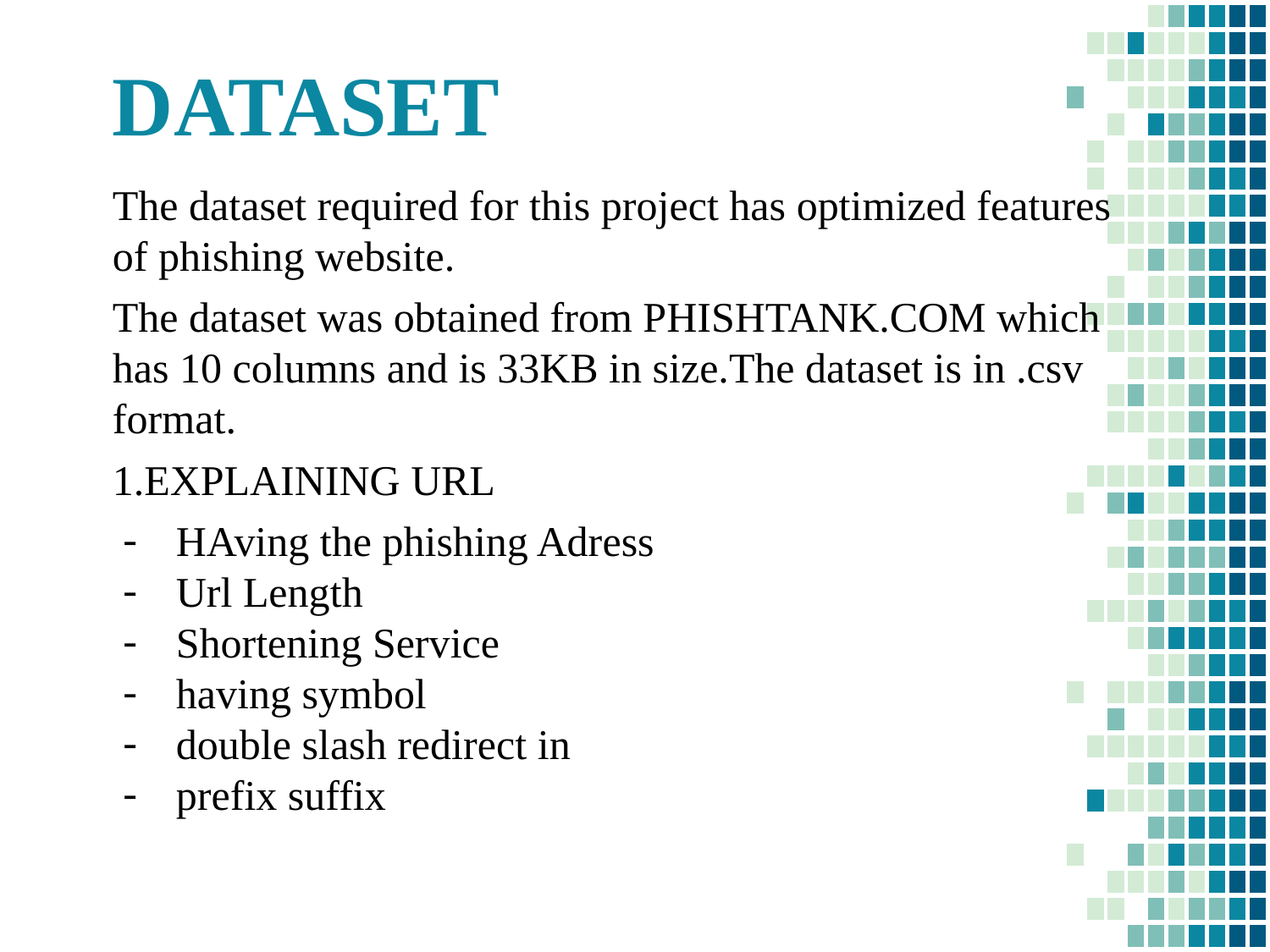

# DATASET
The dataset required for this project has optimized features of phishing website.
The dataset was obtained from PHISHTANK.COM which has 10 columns and is 33KB in size.The dataset is in .csv format.
1.EXPLAINING URL
HAving the phishing Adress
Url Length
Shortening Service
having symbol
double slash redirect in
prefix suffix